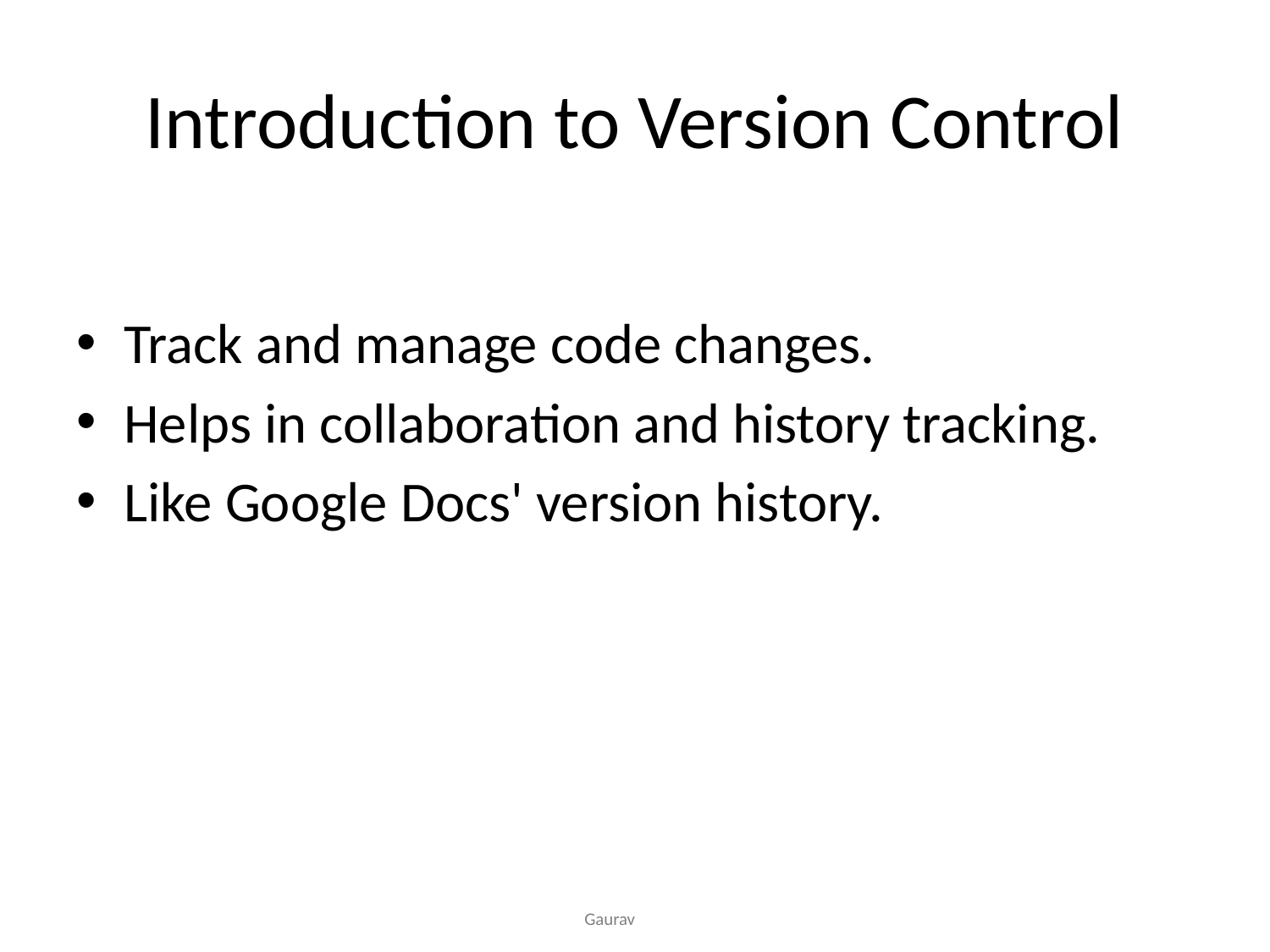

# Introduction to Version Control

Track and manage code changes.
Helps in collaboration and history tracking.
Like Google Docs' version history.

Gaurav